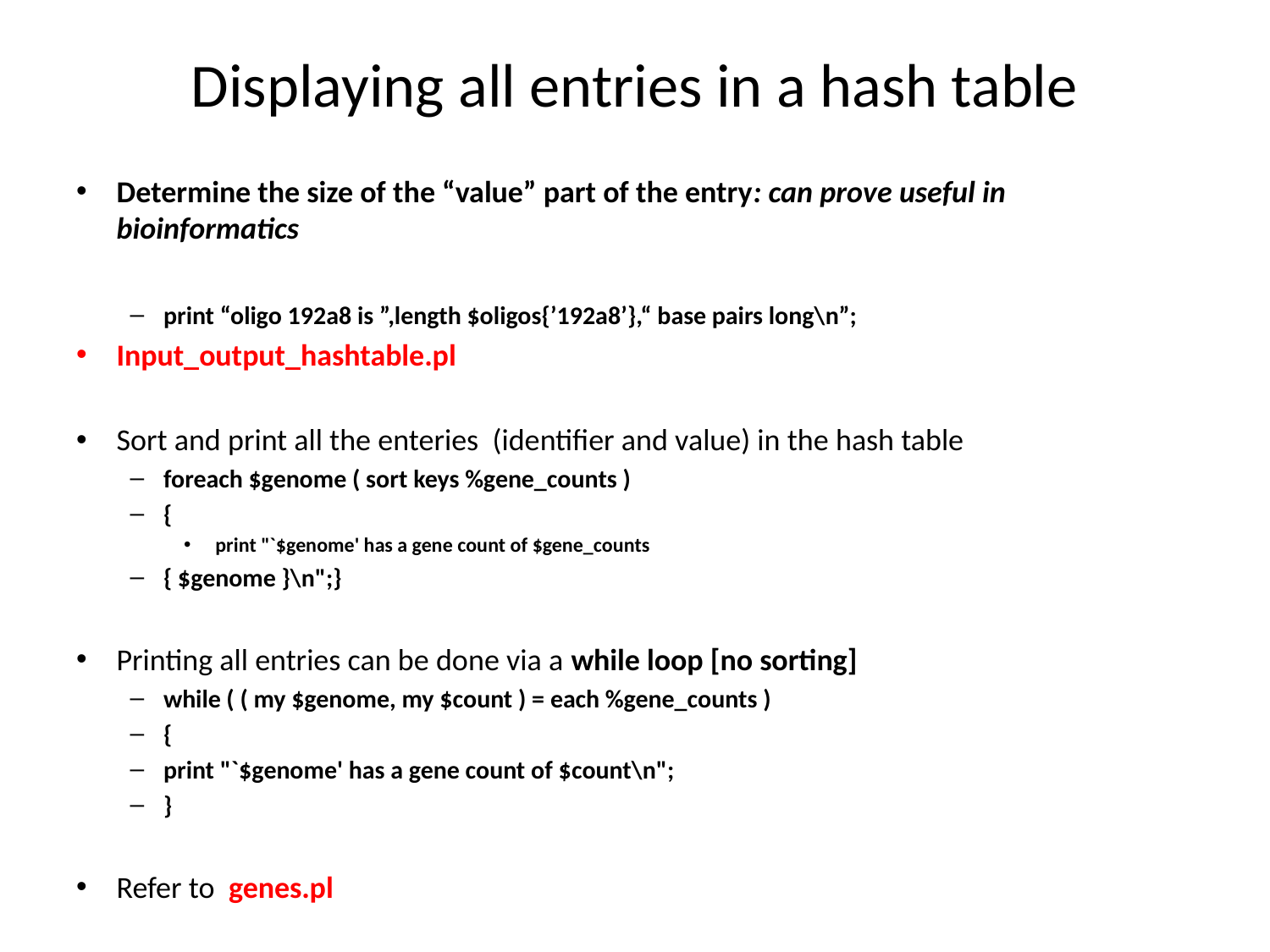

# Displaying all entries in a hash table
Determine the size of the “value” part of the entry: can prove useful in bioinformatics

print “oligo 192a8 is ”,length $oligos{’192a8’},“ base pairs long\n”;
Input_output_hashtable.pl

Sort and print all the enteries  (identifier and value) in the hash table
foreach $genome ( sort keys %gene_counts )
{
 print "`$genome' has a gene count of $gene_counts
{ $genome }\n";}

Printing all entries can be done via a while loop [no sorting]
while ( ( my $genome, my $count ) = each %gene_counts )
{
print "`$genome' has a gene count of $count\n";
}

Refer to  genes.pl